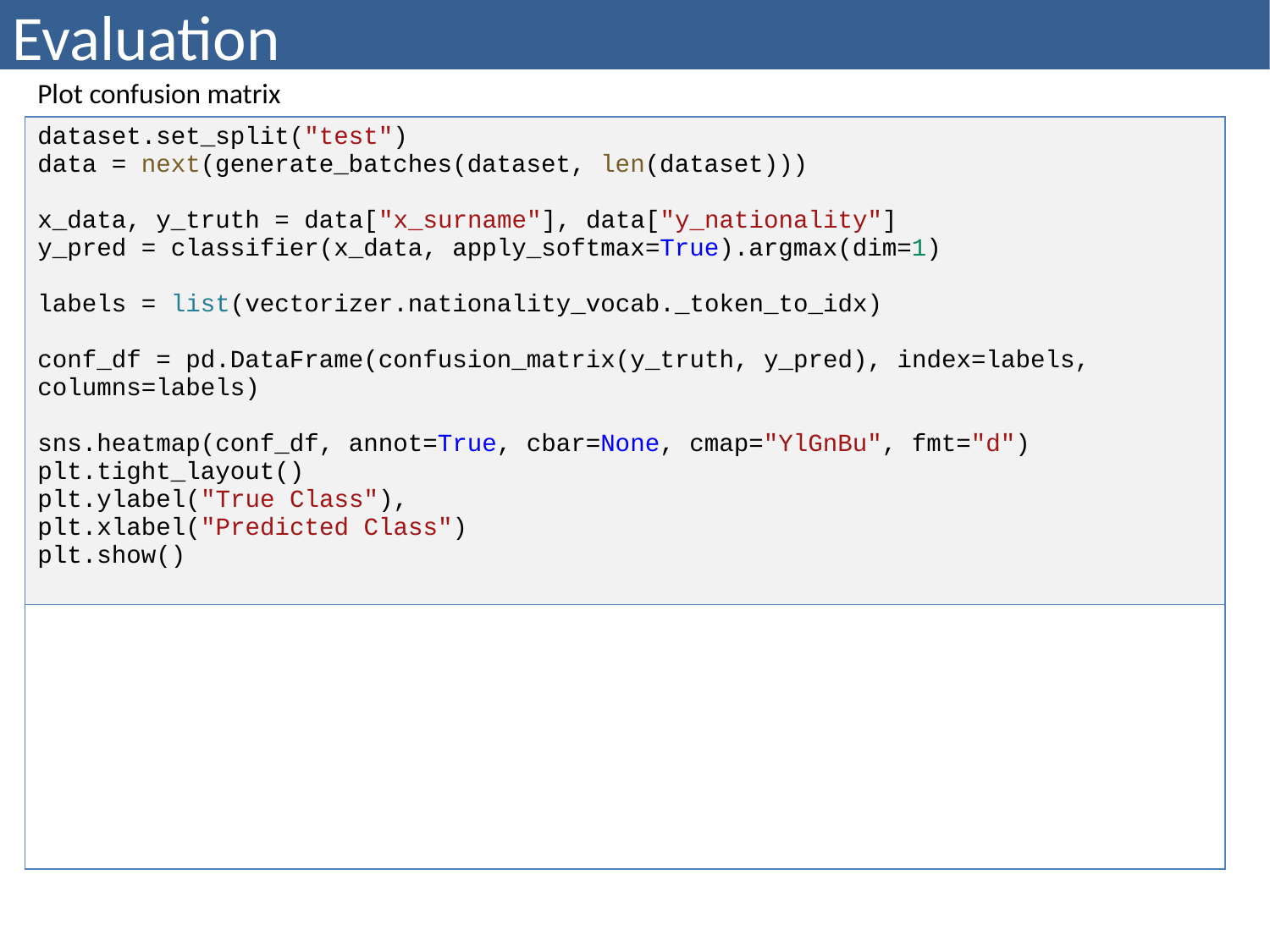

# Evaluation
| Plot confusion matrix |
| --- |
| dataset.set\_split("test") data = next(generate\_batches(dataset, len(dataset))) x\_data, y\_truth = data["x\_surname"], data["y\_nationality"] y\_pred = classifier(x\_data, apply\_softmax=True).argmax(dim=1) labels = list(vectorizer.nationality\_vocab.\_token\_to\_idx) conf\_df = pd.DataFrame(confusion\_matrix(y\_truth, y\_pred), index=labels, columns=labels) sns.heatmap(conf\_df, annot=True, cbar=None, cmap="YlGnBu", fmt="d") plt.tight\_layout() plt.ylabel("True Class"), plt.xlabel("Predicted Class") plt.show() |
|  |